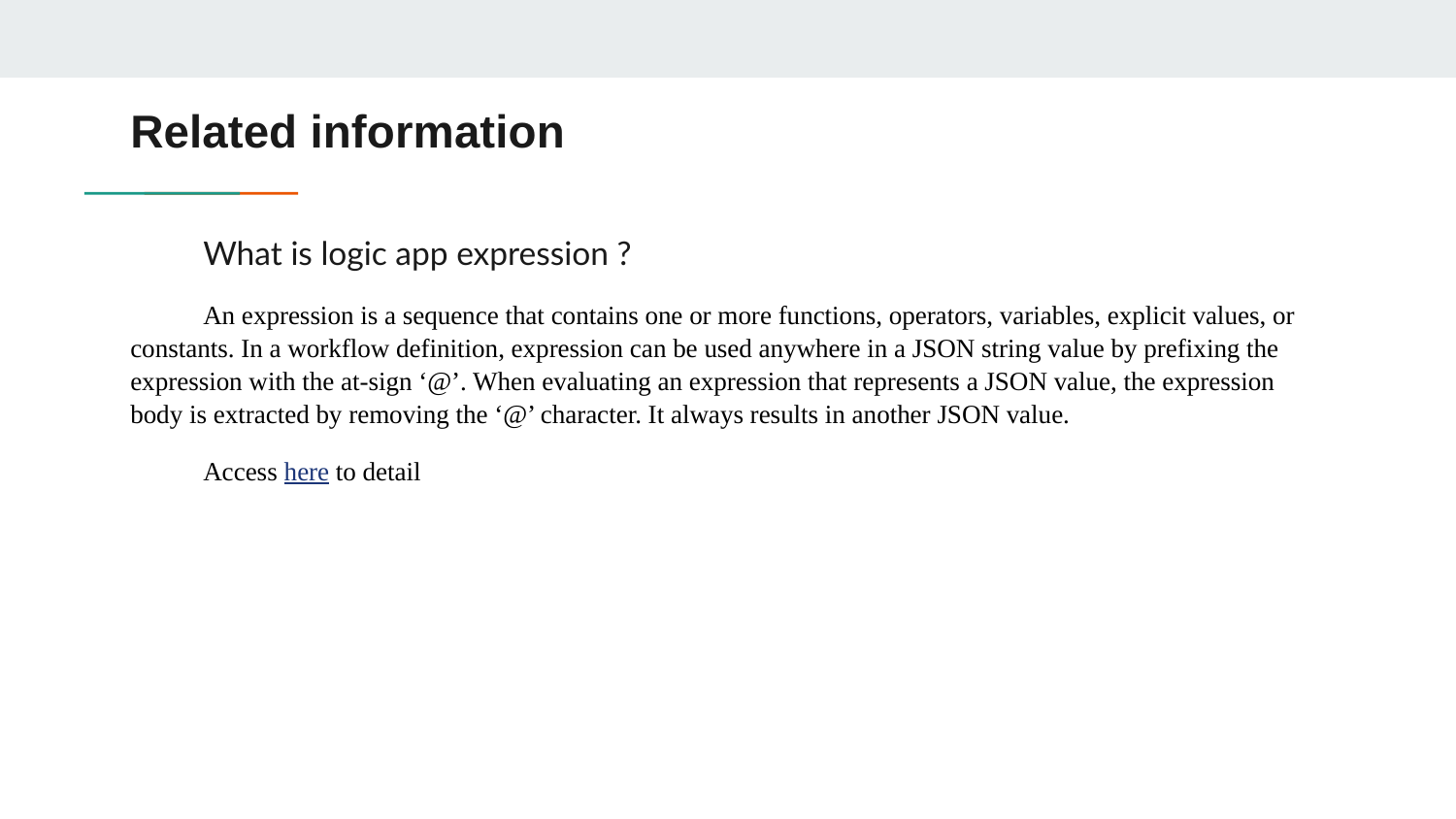

# Related information

What is logic app expression ?
An expression is a sequence that contains one or more functions, operators, variables, explicit values, or constants. In a workflow definition, expression can be used anywhere in a JSON string value by prefixing the expression with the at-sign ‘@’. When evaluating an expression that represents a JSON value, the expression body is extracted by removing the ‘@’ character. It always results in another JSON value.
Access here to detail